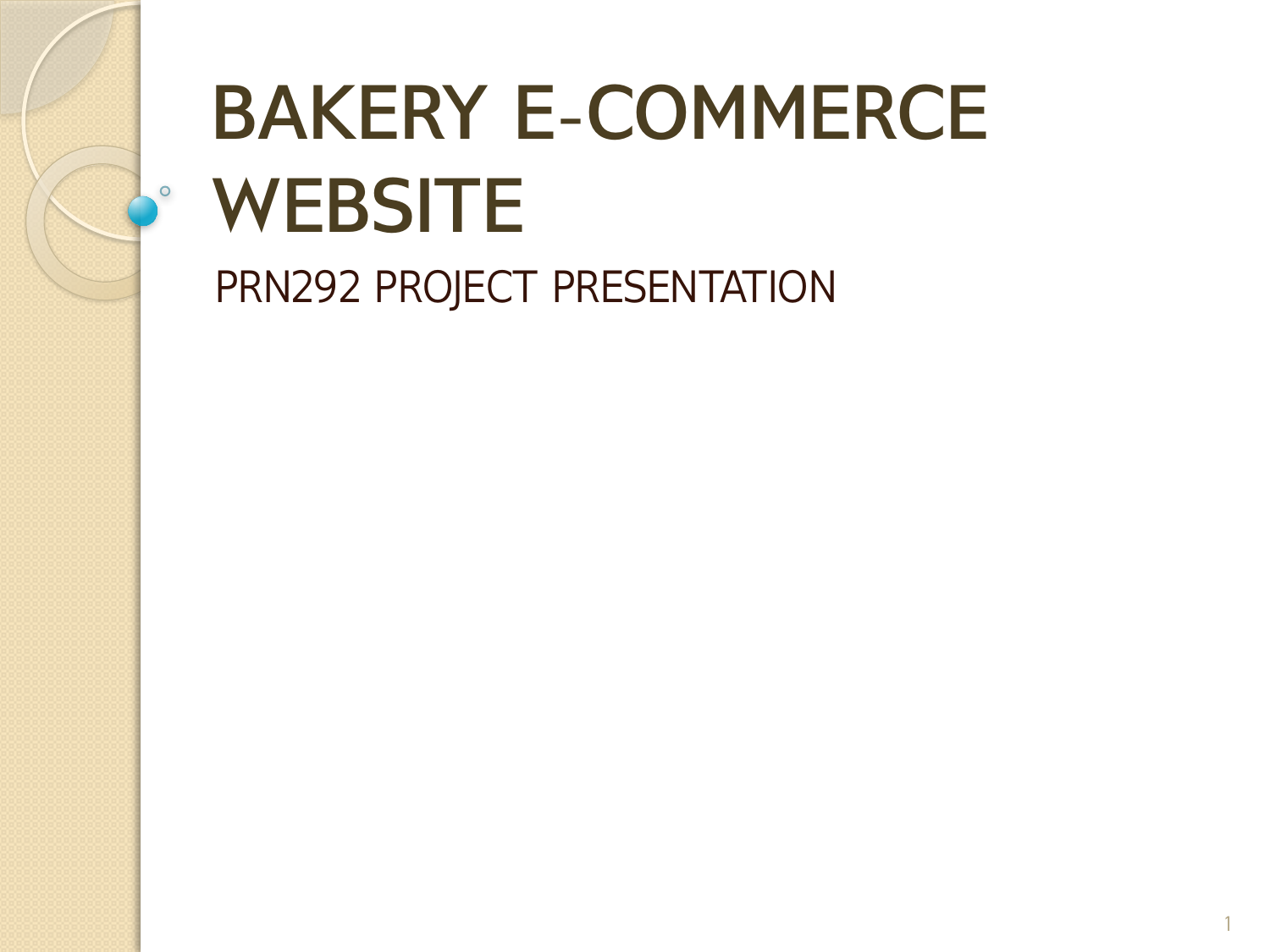

# BAKERY E-COMMERCE WEBSITE
PRN292 PROJECT PRESENTATION
1